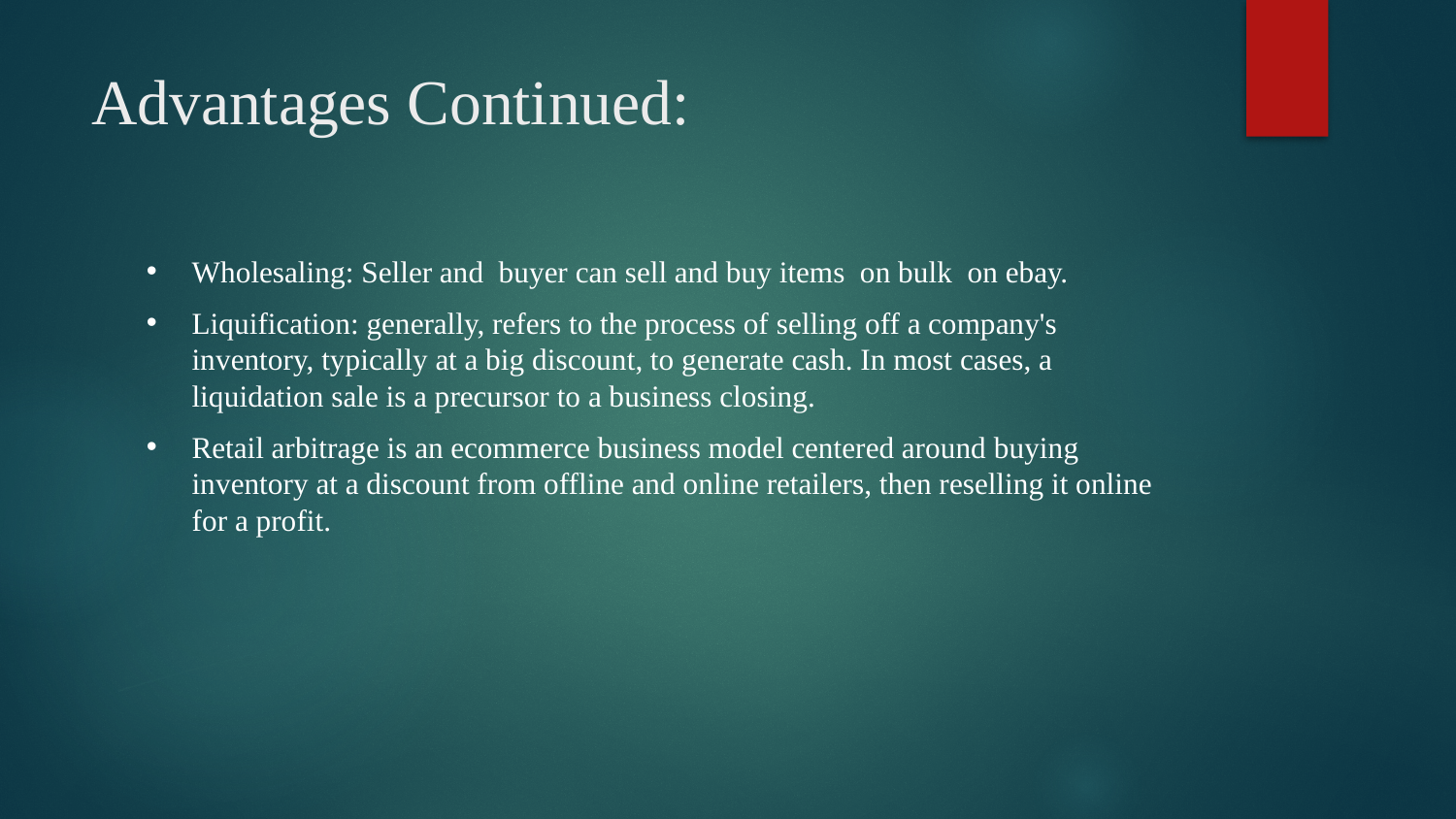

# Advantages Continued:
Wholesaling: Seller and  buyer can sell and buy items  on bulk  on ebay.
Liquification: generally, refers to the process of selling off a company's inventory, typically at a big discount, to generate cash. In most cases, a liquidation sale is a precursor to a business closing.
Retail arbitrage is an ecommerce business model centered around buying inventory at a discount from offline and online retailers, then reselling it online for a profit.